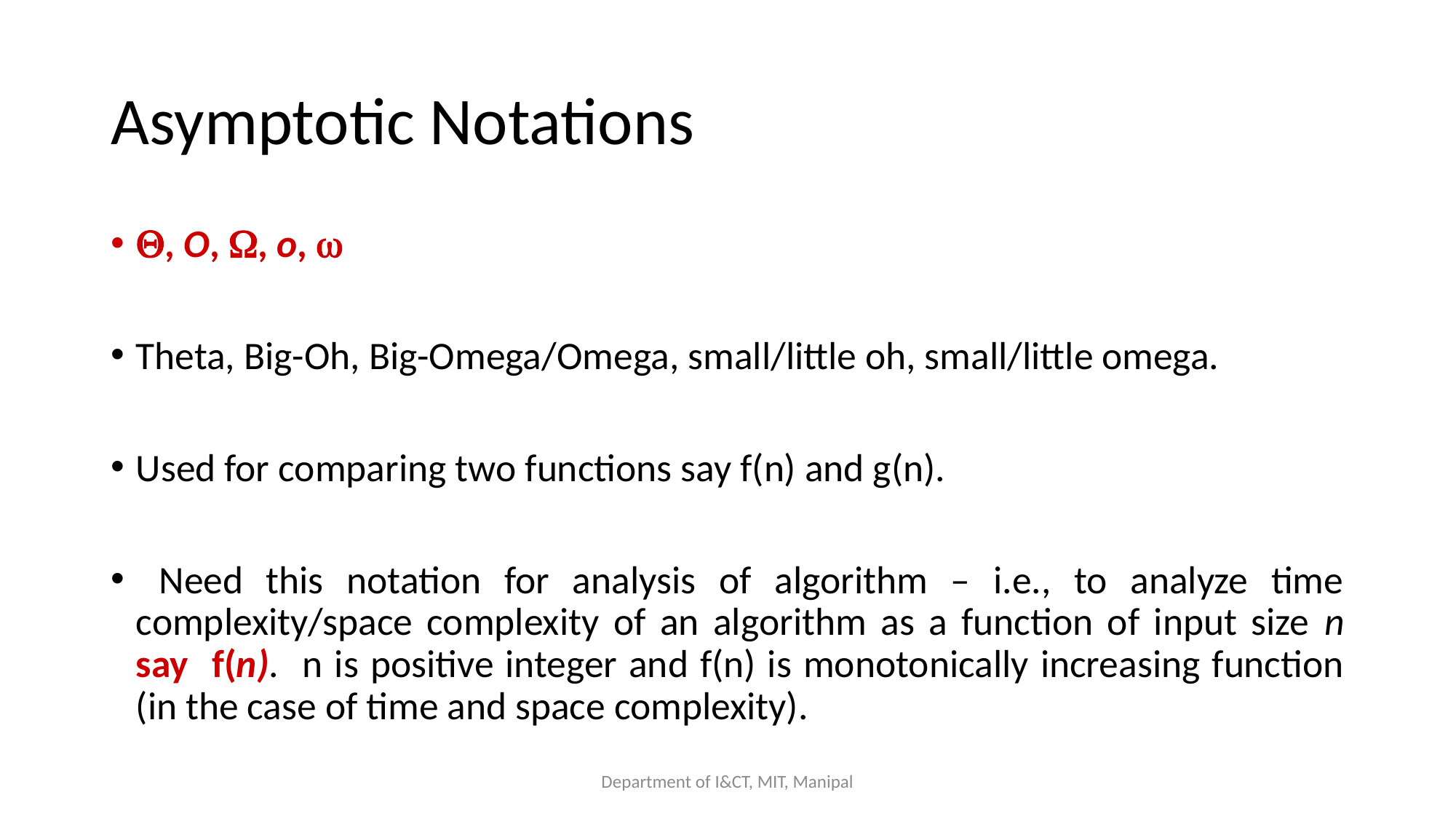

# Asymptotic Notations
Θ, O, Ω, o, ω

Theta, Big-Oh, Big-Omega/Omega, small/little oh, small/little omega.

Used for comparing two functions say f(n) and g(n).

 Need this notation for analysis of algorithm – i.e., to analyze time complexity/space complexity of an algorithm as a function of input size n say  f(n).  n is positive integer and f(n) is monotonically increasing function (in the case of time and space complexity).

Department of I&CT, MIT, Manipal